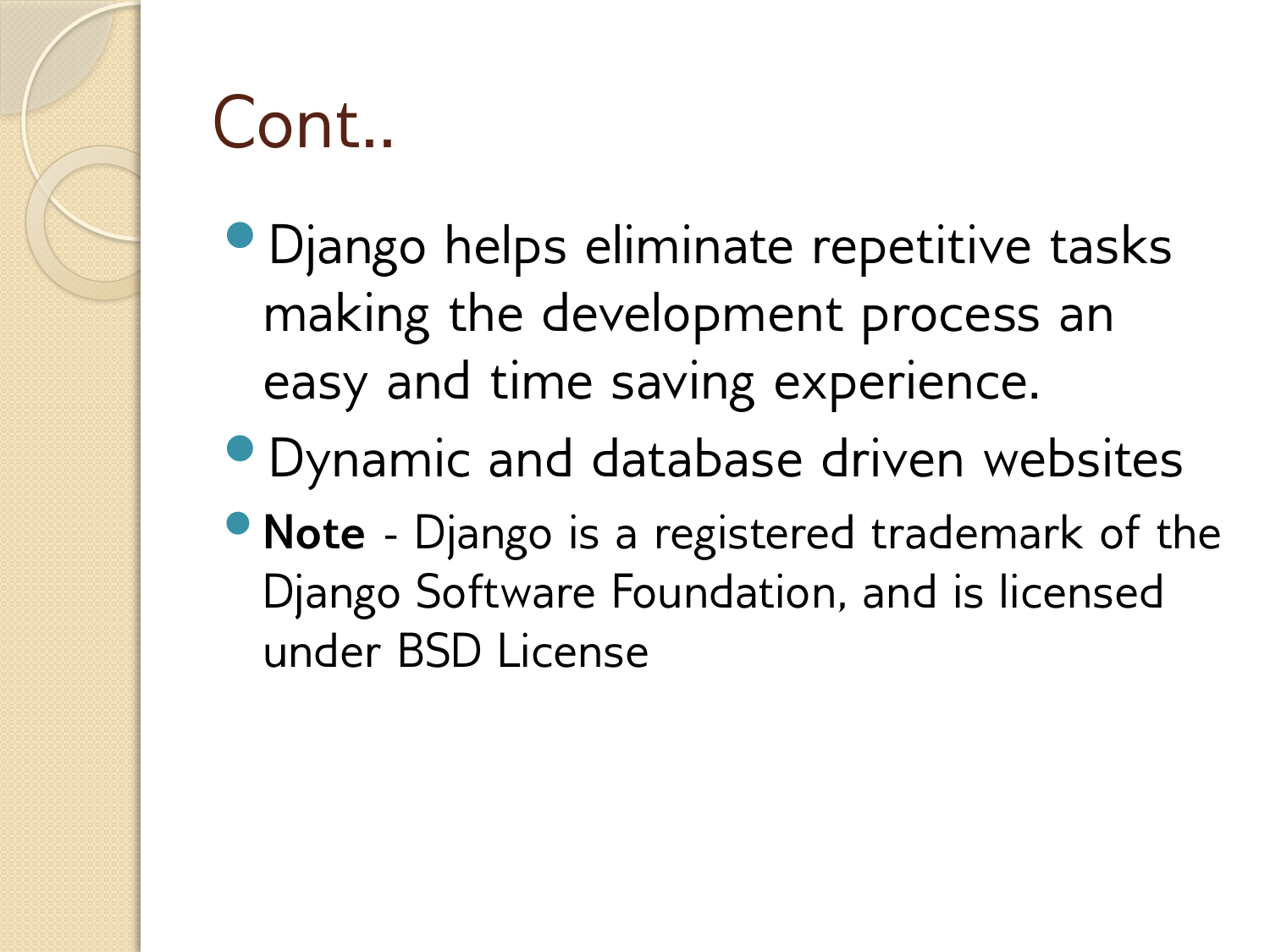

# Cont..
Django helps eliminate repetitive tasks making the development process an easy and time saving experience.
Dynamic and database driven websites
Note − Django is a registered trademark of the Django Software Foundation, and is licensed under BSD License